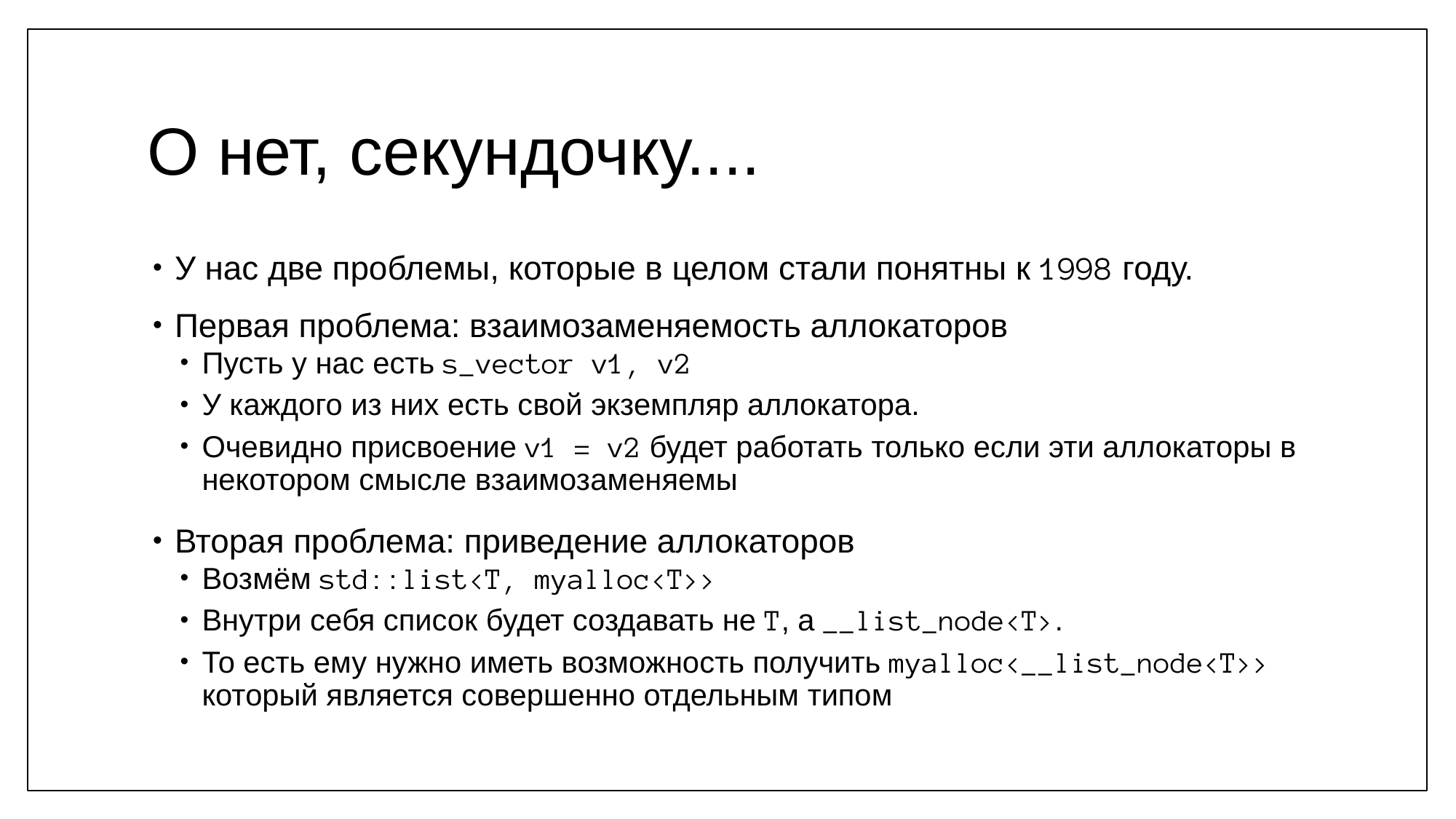

# О нет, секундочку....
У нас две проблемы, которые в целом стали понятны к 1998 году.
Первая проблема: взаимозаменяемость аллокаторов
Пусть у нас есть s_vector v1, v2
У каждого из них есть свой экземпляр аллокатора.
Очевидно присвоение v1 = v2 будет работать только если эти аллокаторы в некотором смысле взаимозаменяемы
Вторая проблема: приведение аллокаторов
Возмём std::list<T, myalloc<T>>
Внутри себя список будет создавать не T, а __list_node<T>.
То есть ему нужно иметь возможность получить myalloc<__list_node<T>> который является совершенно отдельным типом